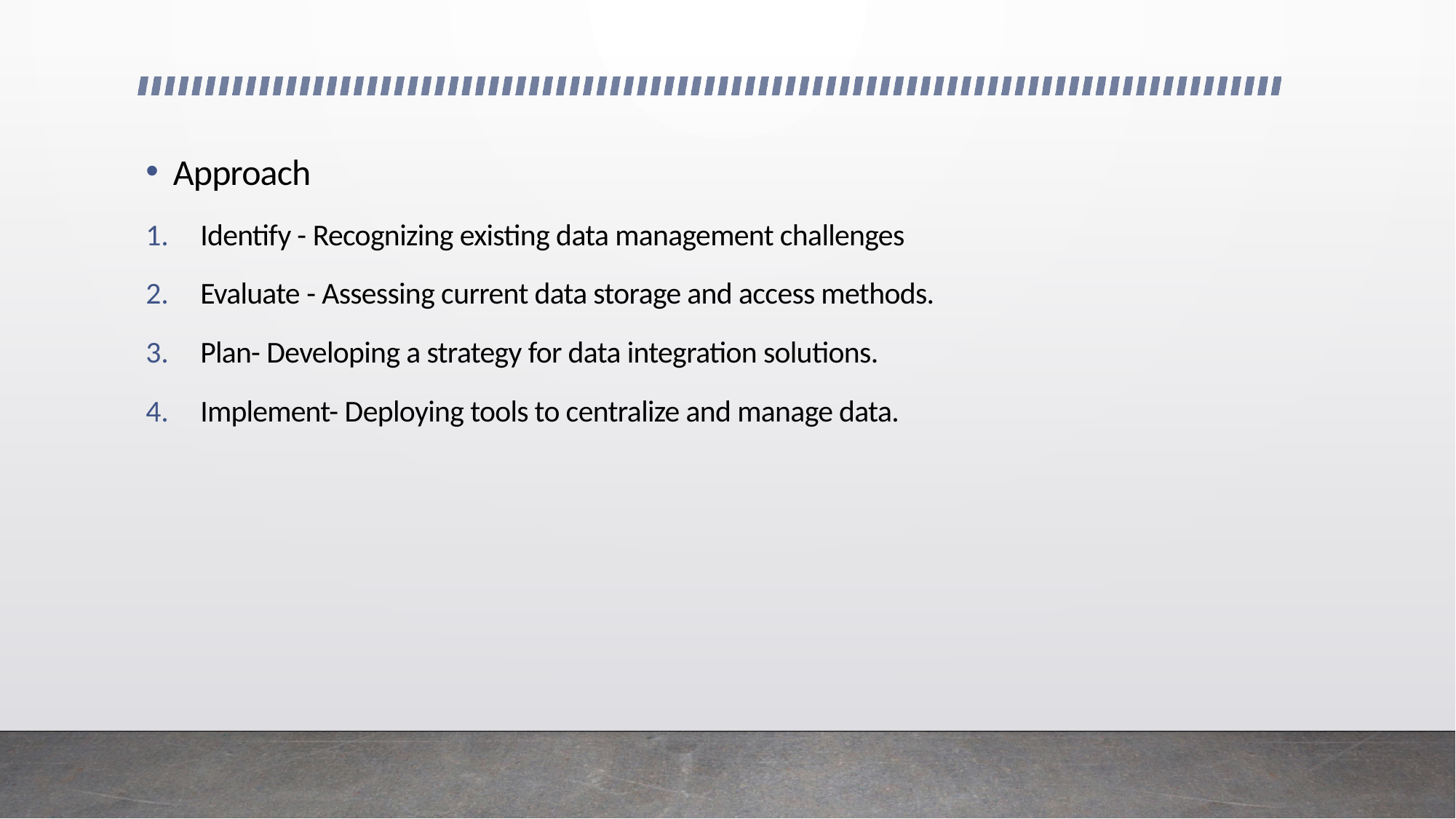

Approach
Identify - Recognizing existing data management challenges
Evaluate - Assessing current data storage and access methods.
Plan- Developing a strategy for data integration solutions.
Implement- Deploying tools to centralize and manage data.